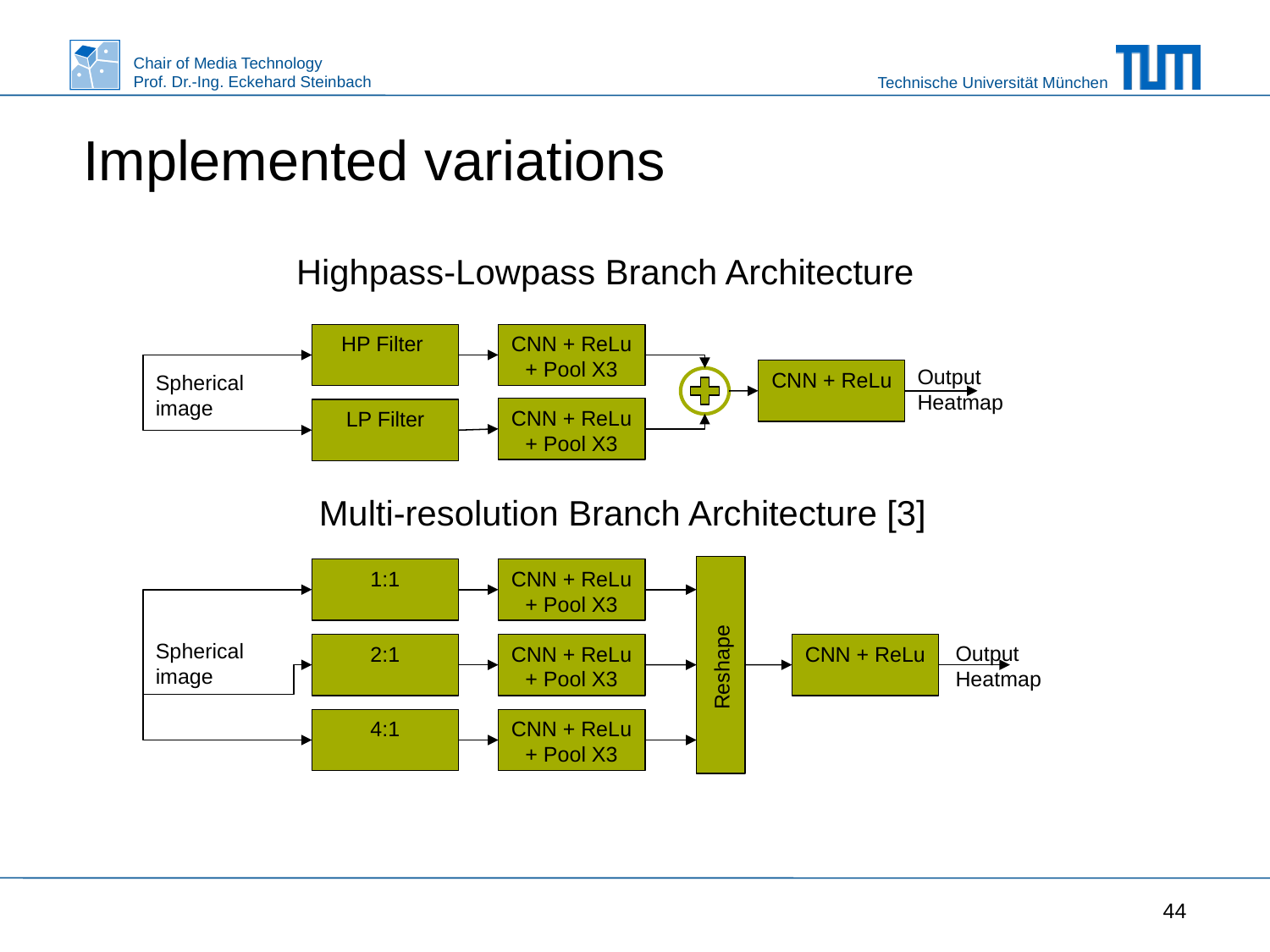

# Implemented variations
Highpass-Lowpass Branch Architecture
HP Filter
CNN + ReLu + Pool X3
Output Heatmap
CNN + ReLu
Spherical image

CNN + ReLu + Pool X3

LP Filter
Multi-resolution Branch Architecture [3]

1:1
CNN + ReLu + Pool X3

Spherical image
2:1
CNN + ReLu + Pool X3

CNN + ReLu
Output Heatmap
Reshape
4:1
CNN + ReLu + Pool X3

44